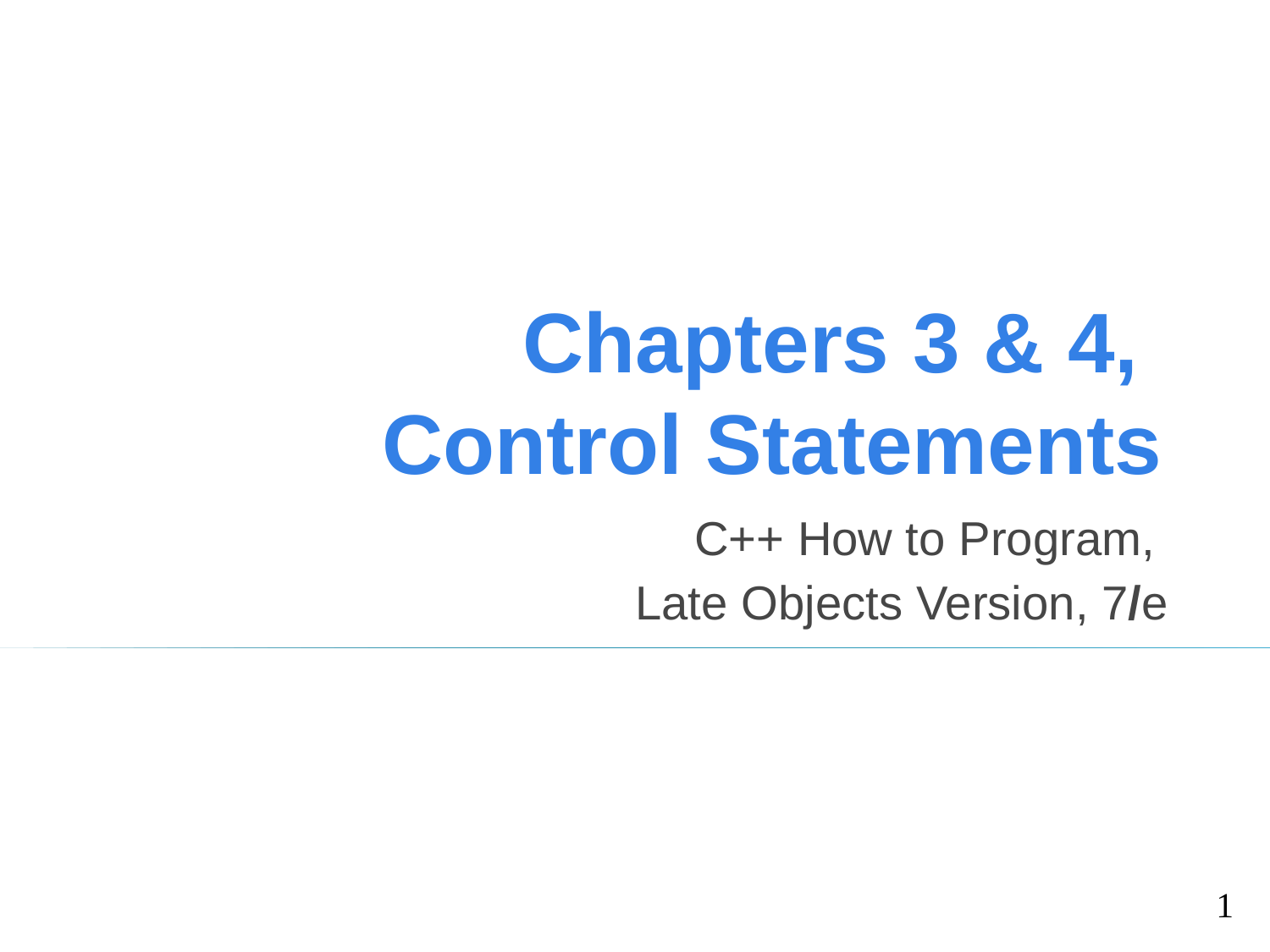

# Chapters 3 & 4, Control Statements
C++ How to Program,
Late Objects Version, 7/e
1